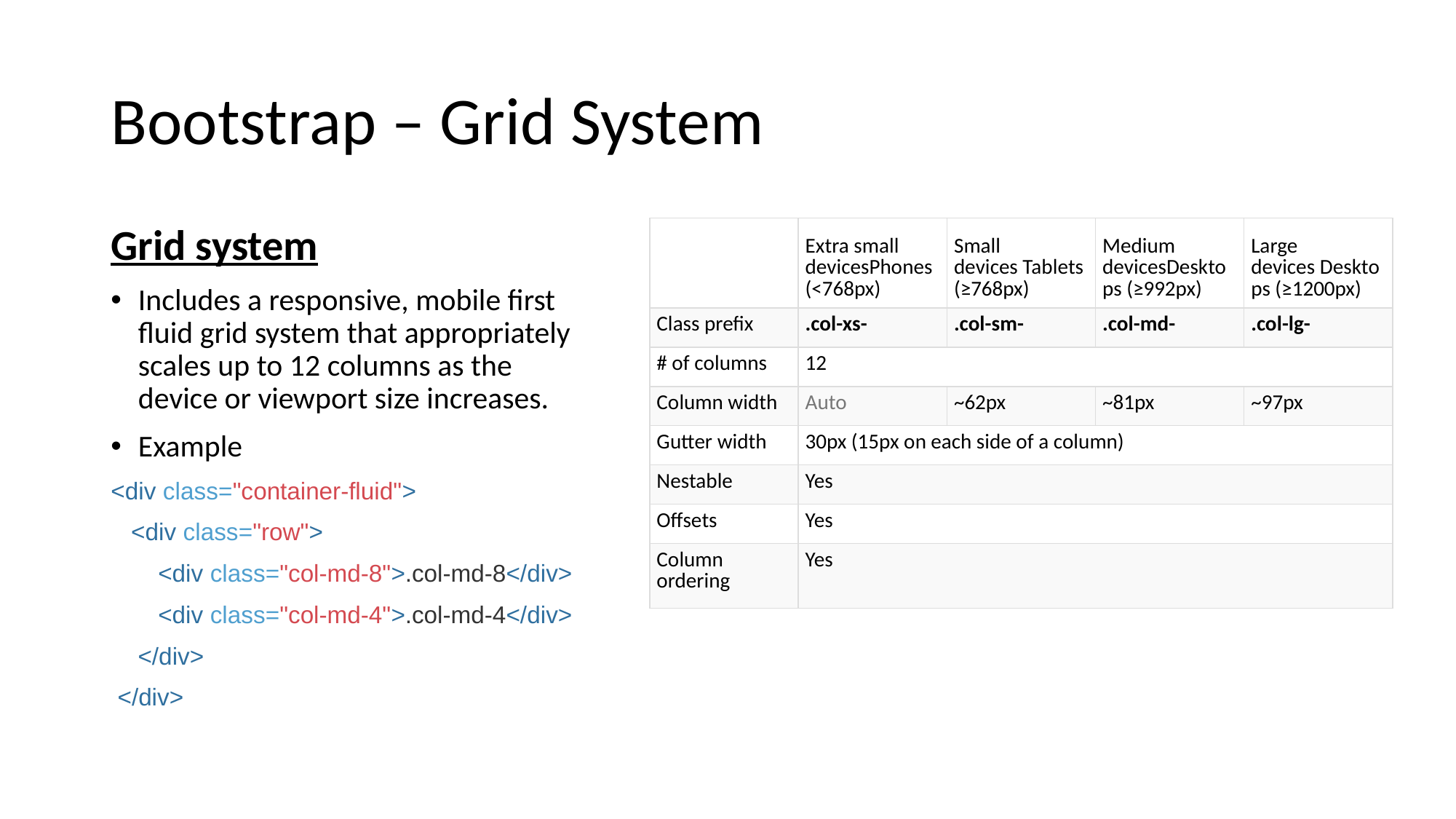

# Bootstrap – Grid System
Grid system
Includes a responsive, mobile first fluid grid system that appropriately scales up to 12 columns as the device or viewport size increases.
Example
<div class="container-fluid">
   <div class="row">
       <div class="col-md-8">.col-md-8</div>
       <div class="col-md-4">.col-md-4</div>
    </div>
 </div>

|  | Extra small devicesPhones (<768px) | Small devices Tablets (≥768px) | Medium devicesDesktops (≥992px) | Large devices Desktops (≥1200px) |
| --- | --- | --- | --- | --- |
| Class prefix | .col-xs- | .col-sm- | .col-md- | .col-lg- |
| # of columns | 12 |  |  |  |
| Column width | Auto | ~62px | ~81px | ~97px |
| Gutter width | 30px (15px on each side of a column) |  |  |  |
| Nestable | Yes |  |  |  |
| Offsets | Yes |  |  |  |
| Column ordering | Yes |  |  |  |